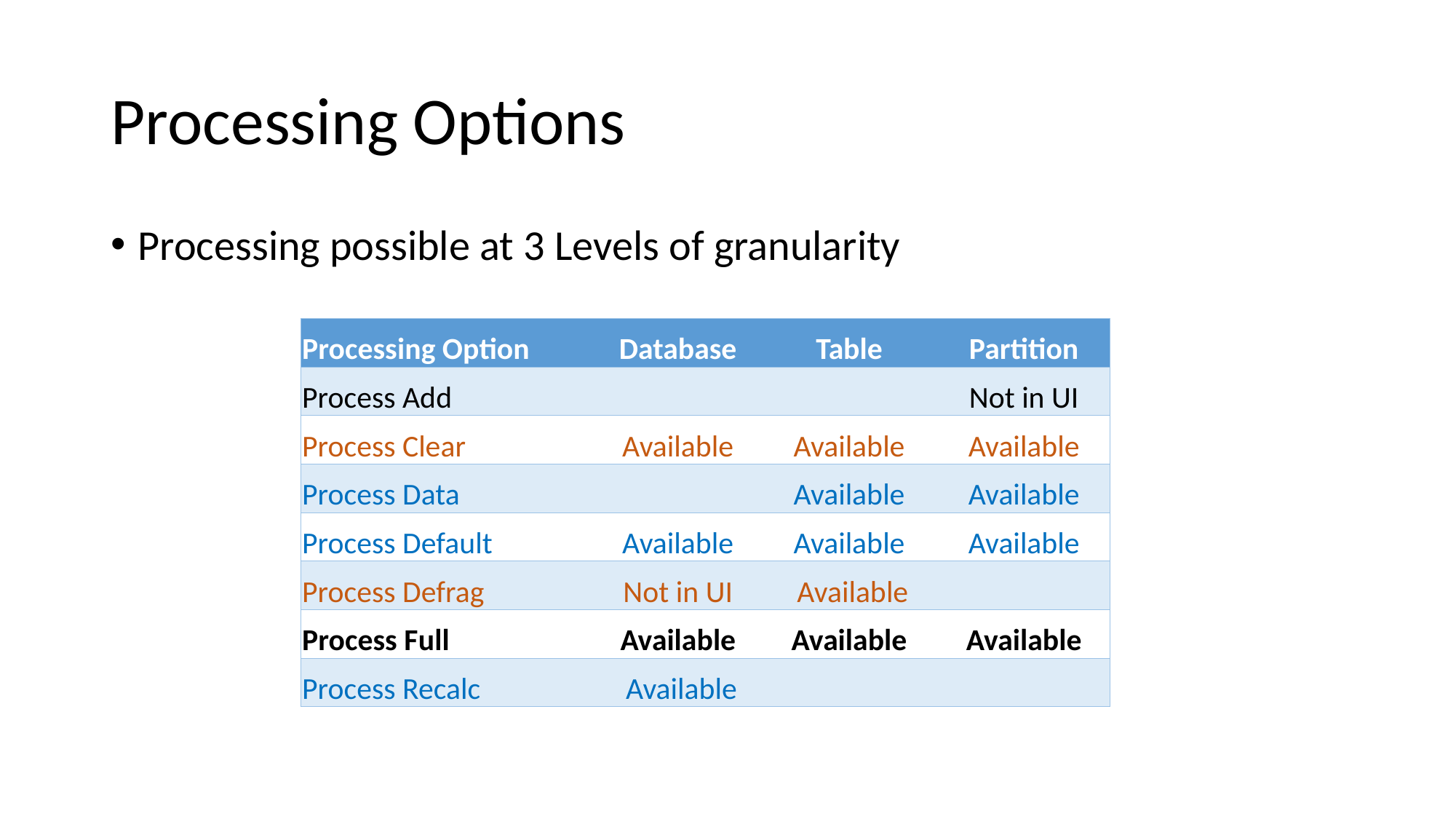

# Processing Options
Processing possible at 3 Levels of granularity
| Processing Option | Database | Table | Partition |
| --- | --- | --- | --- |
| Process Add |  |  | Not in UI |
| Process Clear | Available | Available | Available |
| Process Data |  | Available | Available |
| Process Default | Available | Available | Available |
| Process Defrag | Not in UI | Available |  |
| Process Full | Available | Available | Available |
| Process Recalc | Available |  |  |